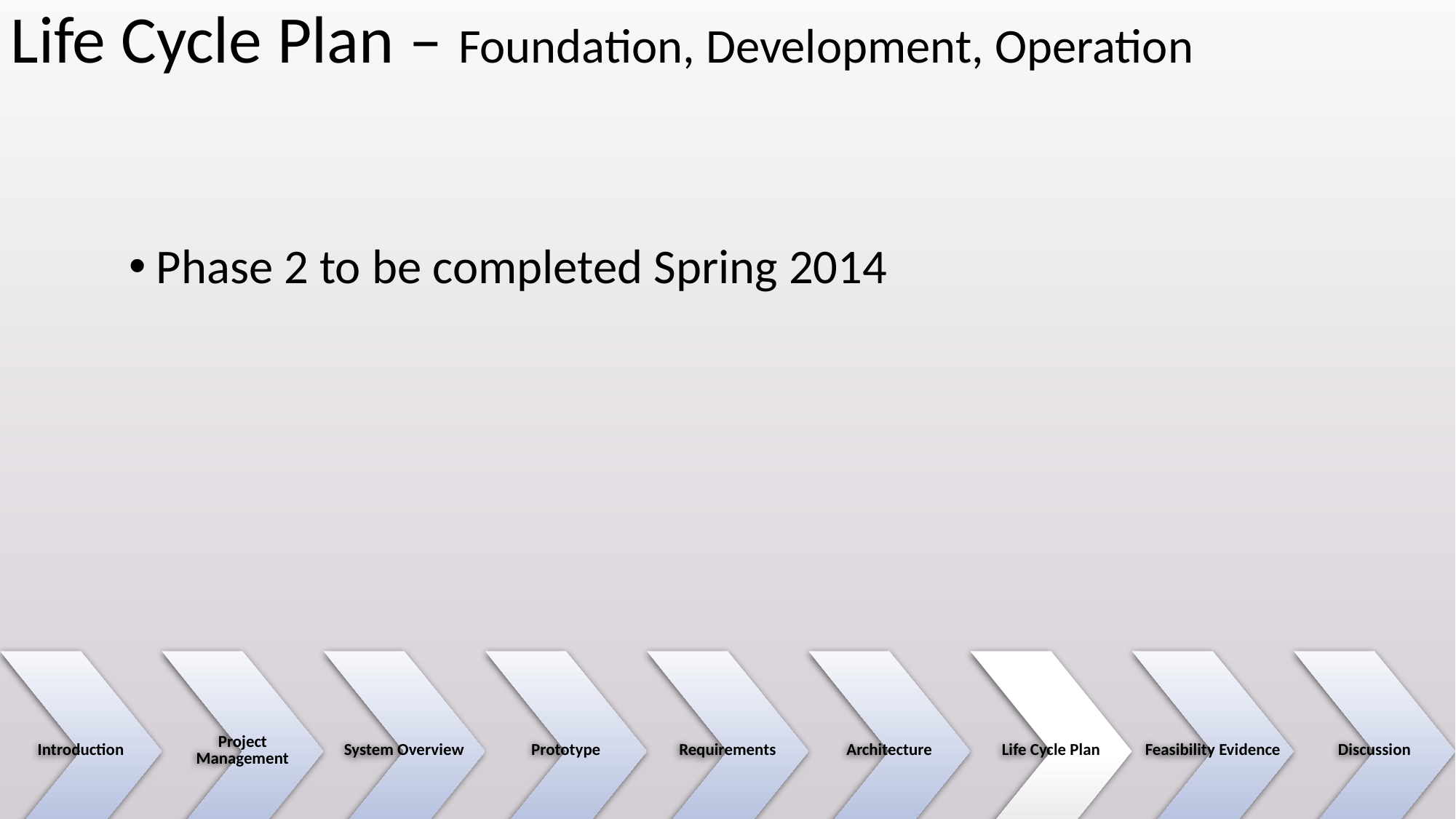

# Life Cycle Plan – Foundation, Development, Operation

Phase 2 to be completed Spring 2014

Introduction
Project Management
System Overview
Requirements
Life Cycle Plan
Feasibility Evidence
Architecture
Prototype
Discussion